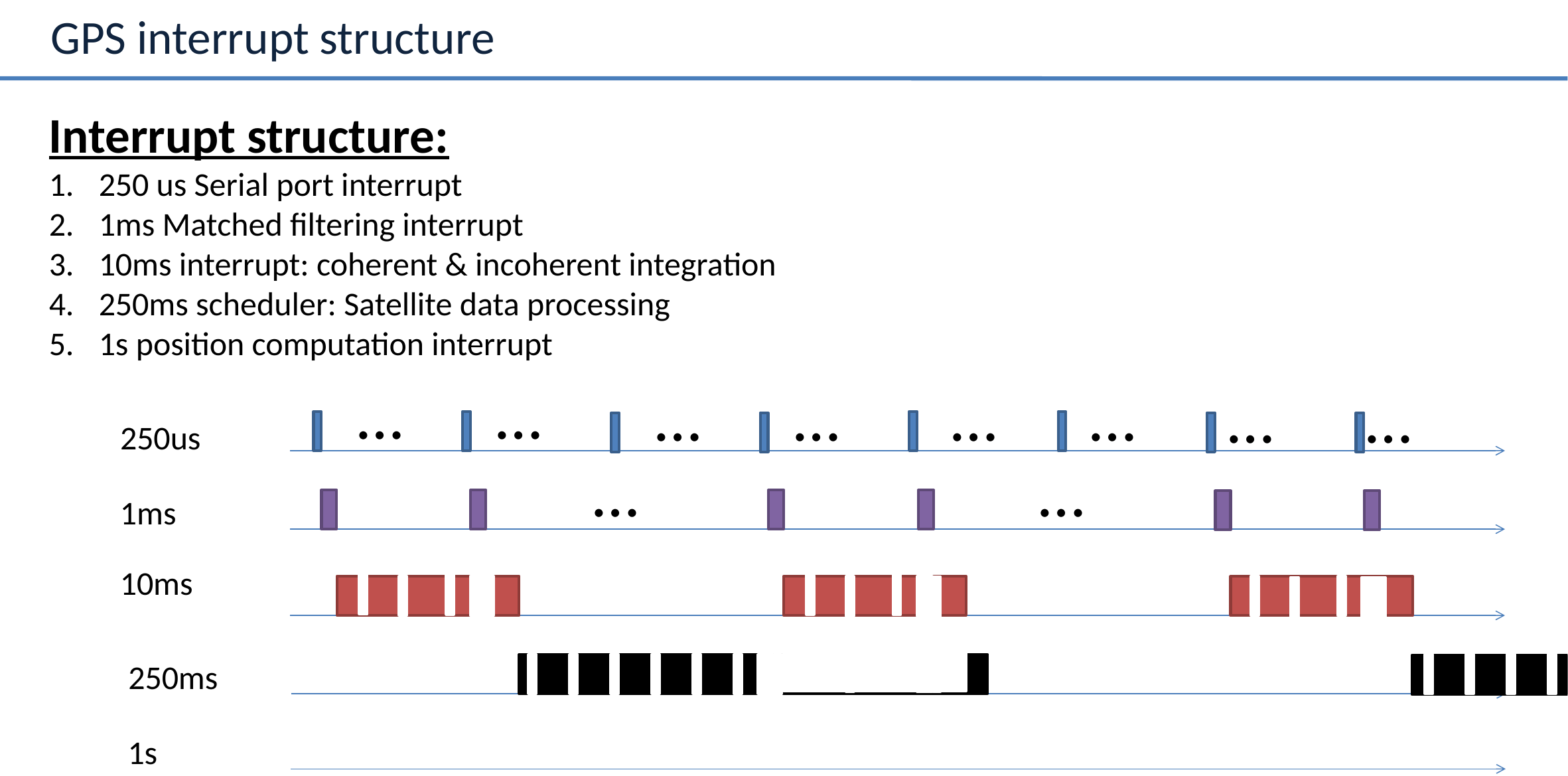

# GPS interrupt structure
Interrupt structure:
250 us Serial port interrupt
1ms Matched filtering interrupt
10ms interrupt: coherent & incoherent integration
250ms scheduler: Satellite data processing
1s position computation interrupt
…
…
…
…
…
…
…
…
250us

…
…
1ms

10ms

250ms

1s